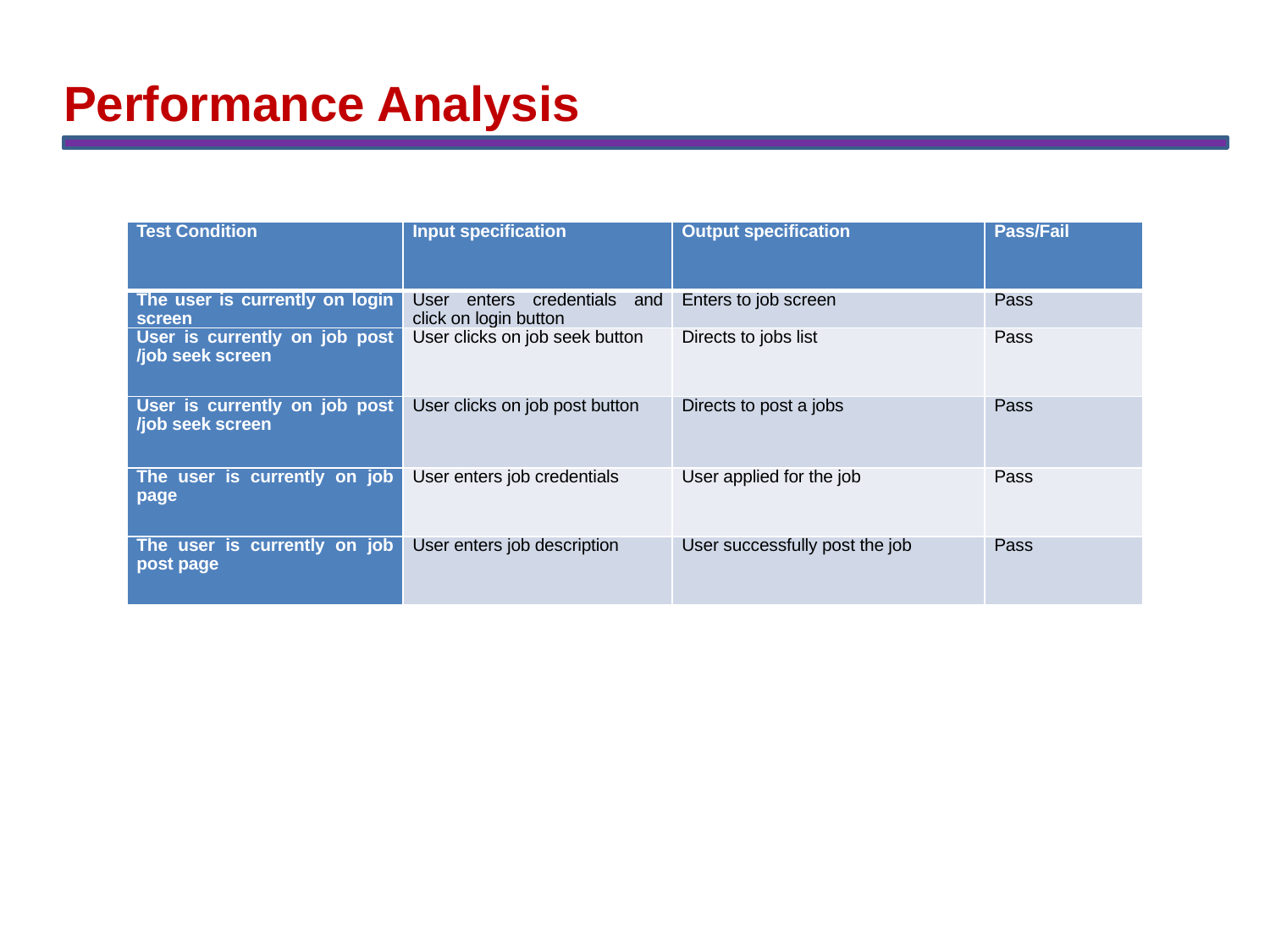

# Performance Analysis

| Test Condition | Input specification | Output specification | Pass/Fail |
| --- | --- | --- | --- |
| The user is currently on login screen | User enters credentials and click on login button | Enters to job screen | Pass |
| User is currently on job post /job seek screen | User clicks on job seek button | Directs to jobs list | Pass |
| User is currently on job post /job seek screen | User clicks on job post button | Directs to post a jobs | Pass |
| The user is currently on job page | User enters job credentials | User applied for the job | Pass |
| The user is currently on job post page | User enters job description | User successfully post the job | Pass |